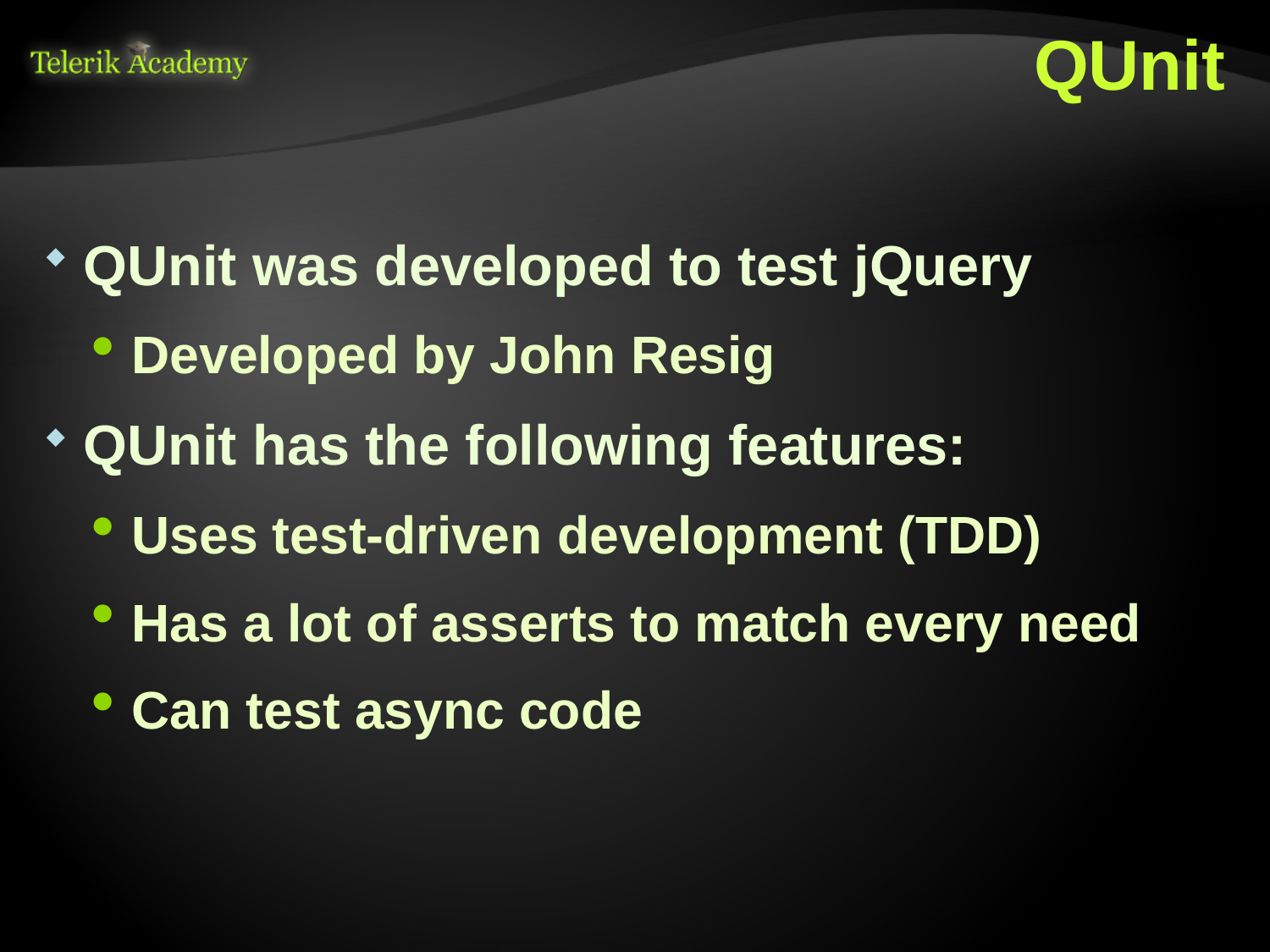

# QUnit
QUnit was developed to test jQuery
Developed by John Resig
QUnit has the following features:
Uses test-driven development (TDD)
Has a lot of asserts to match every need
Can test async code